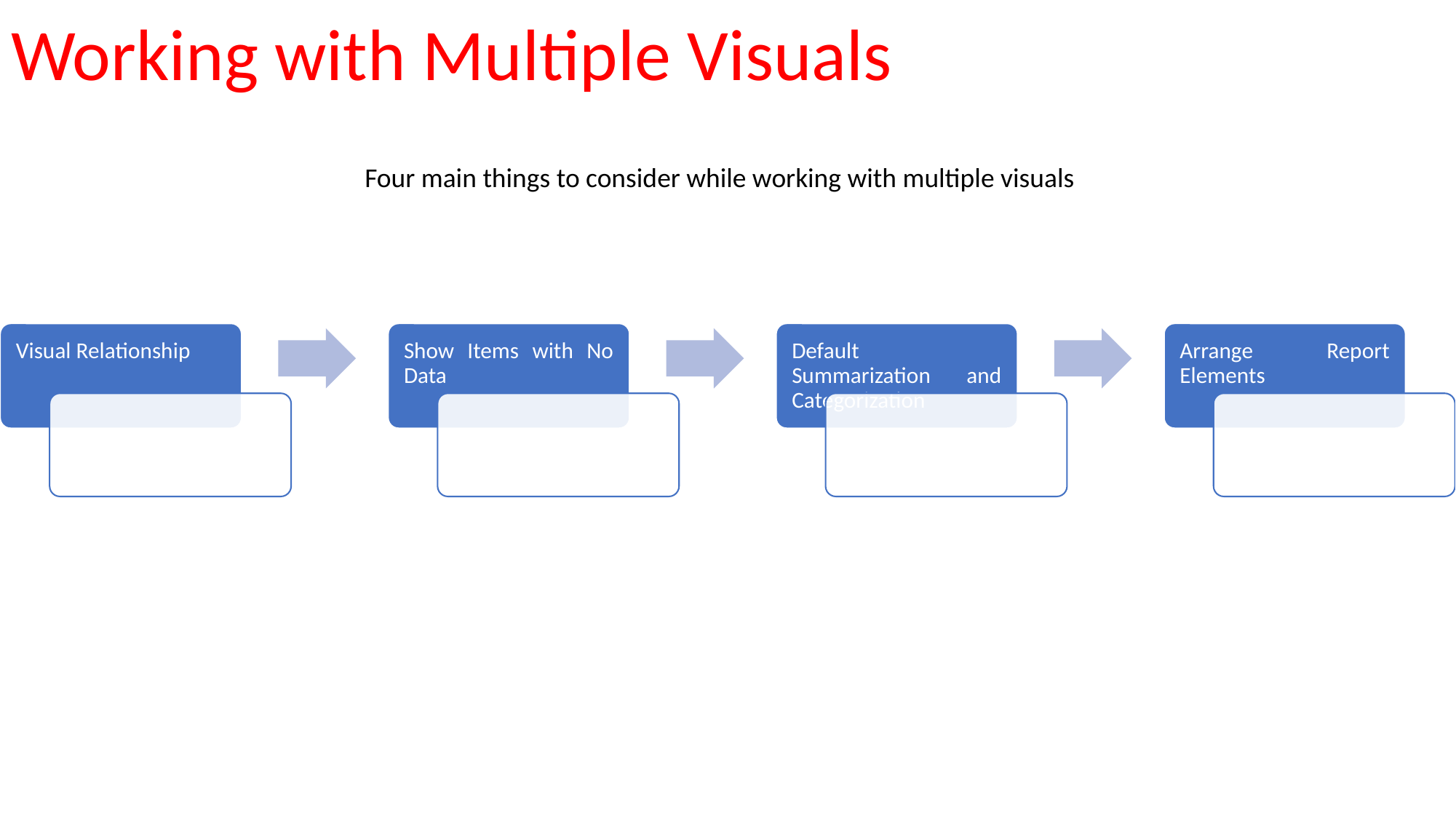

# Working with Multiple Visuals
Four main things to consider while working with multiple visuals
Visual Relationship

Show Items with No Data

Default Summarization and Categorization

Arrange Report Elements